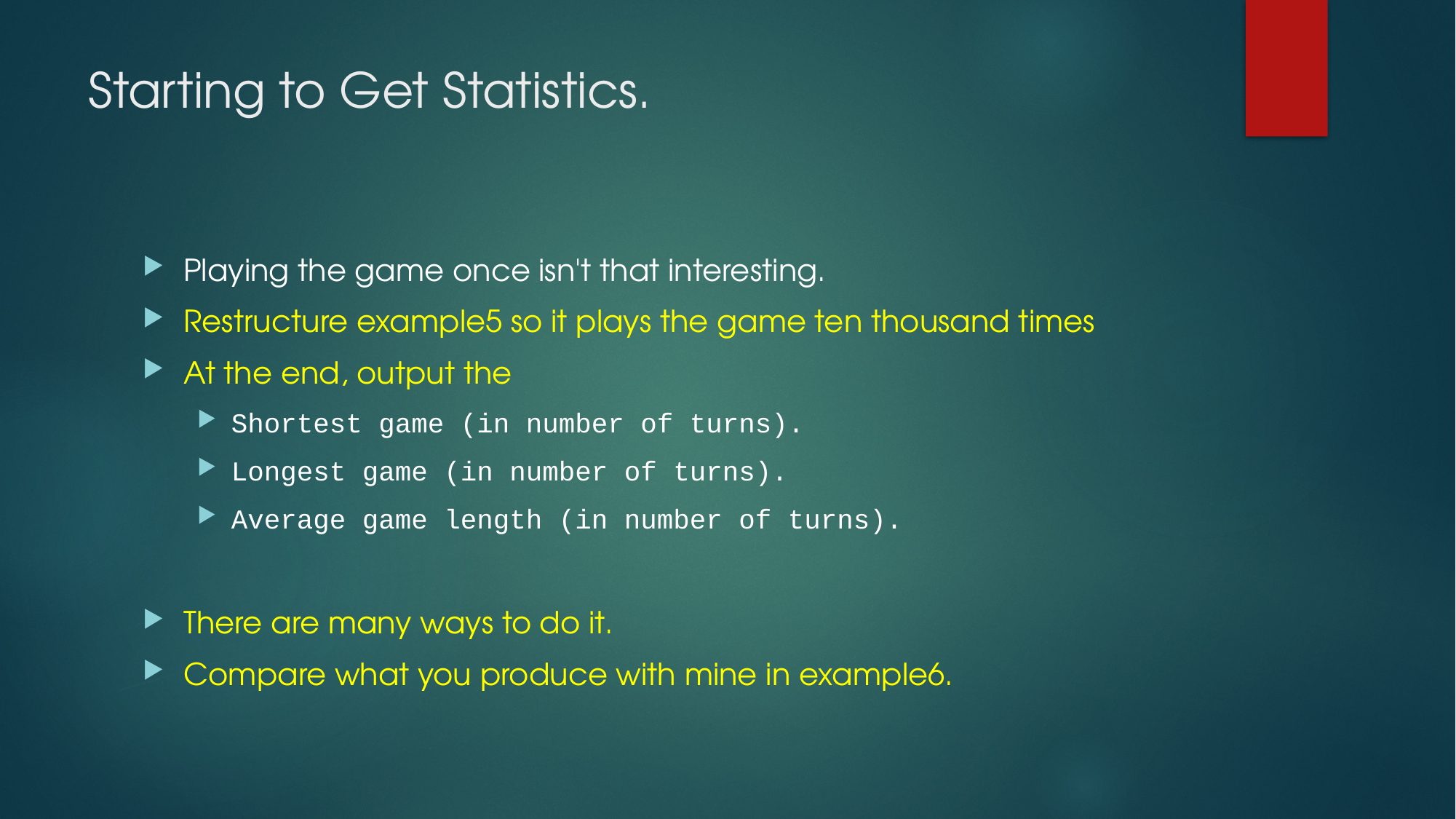

# Starting to Get Statistics.
Playing the game once isn't that interesting.
Restructure example5 so it plays the game ten thousand times
At the end, output the
Shortest game (in number of turns).
Longest game (in number of turns).
Average game length (in number of turns).

There are many ways to do it.
Compare what you produce with mine in example6.